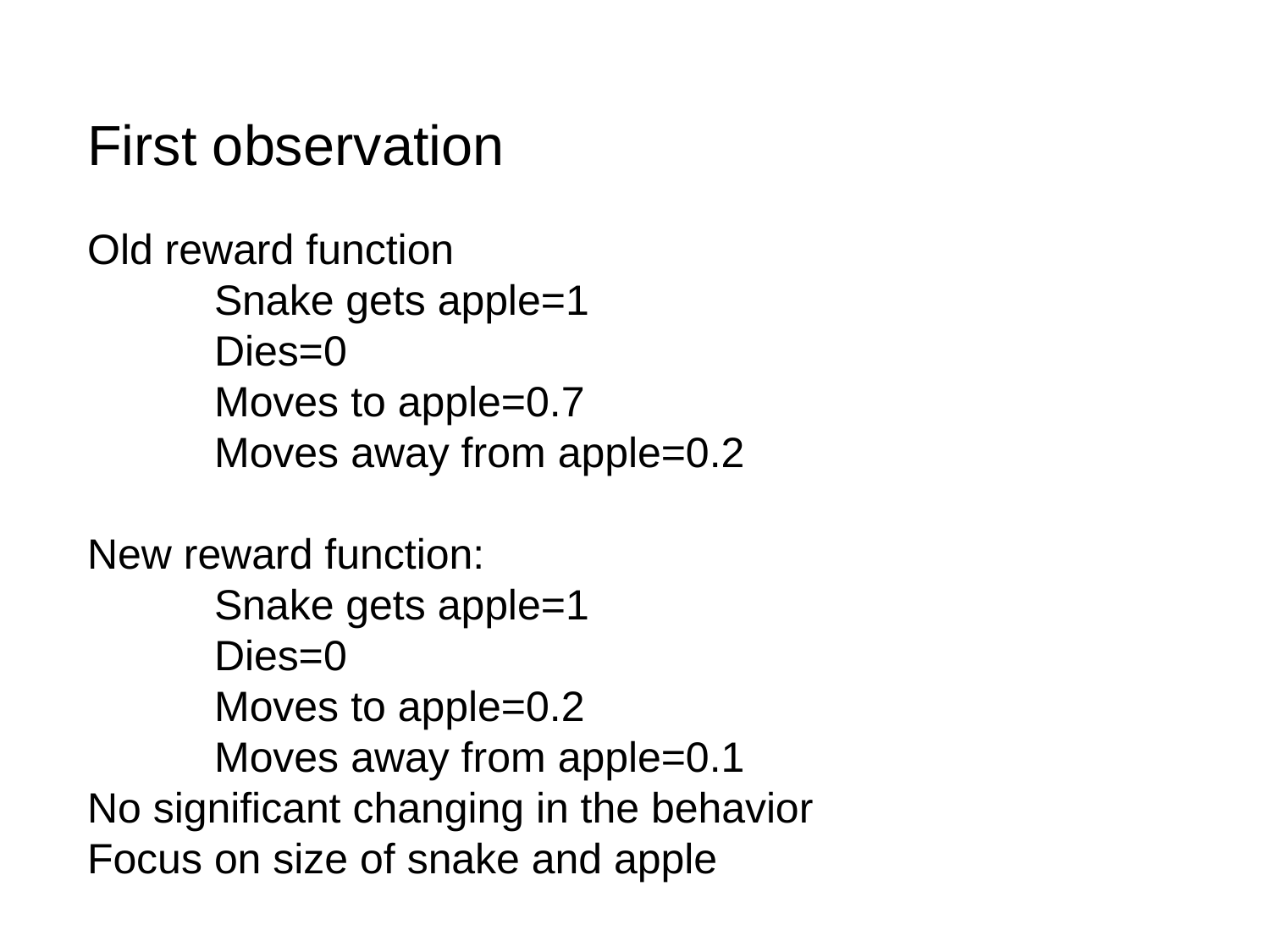

# First observation
Old reward function
	Snake gets apple=1
	Dies=0
	Moves to apple=0.7
	Moves away from apple=0.2

New reward function:
	Snake gets apple=1
	Dies=0
	Moves to apple=0.2
	Moves away from apple=0.1
No significant changing in the behavior
Focus on size of snake and apple